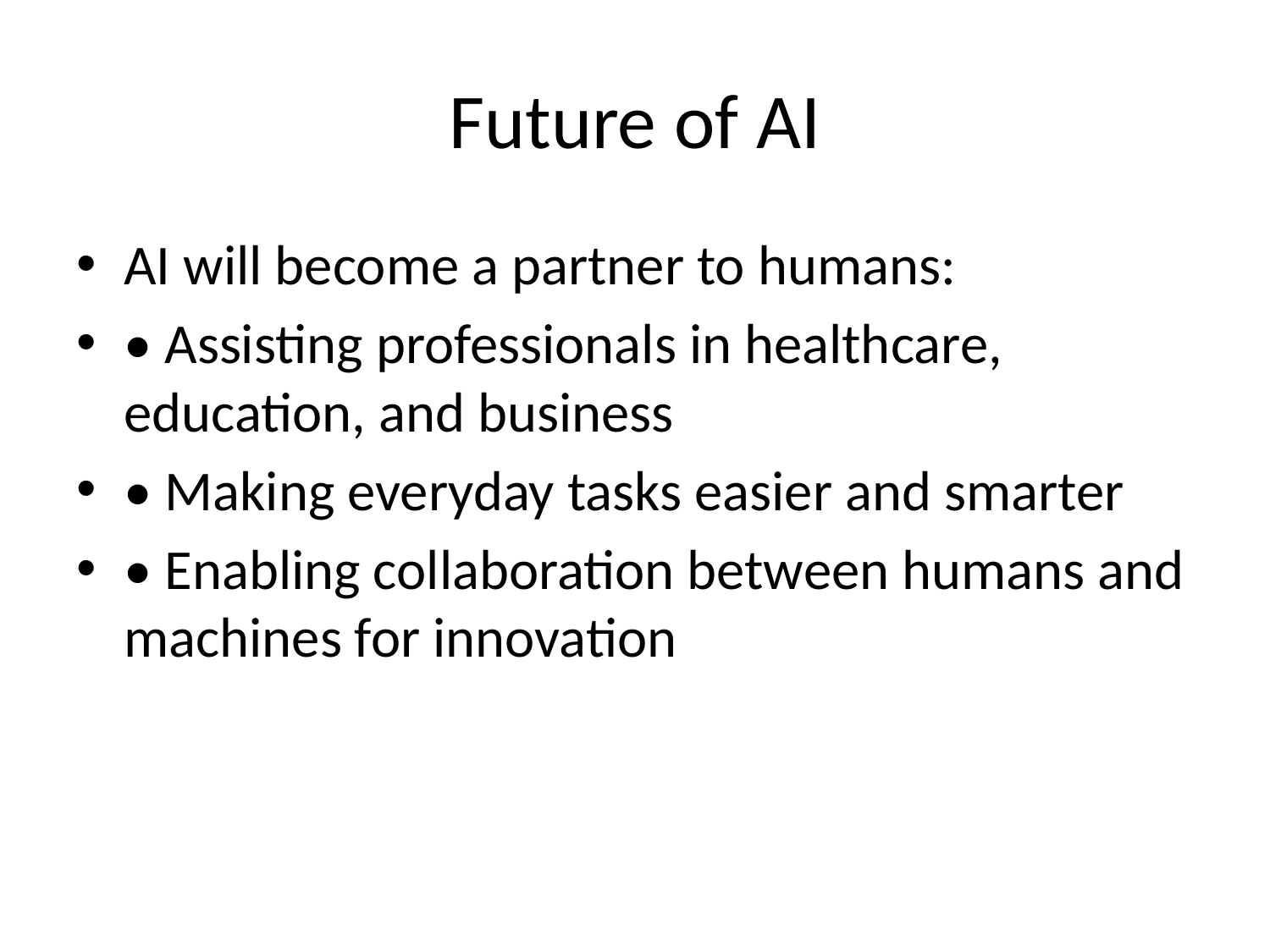

# Future of AI
AI will become a partner to humans:
• Assisting professionals in healthcare, education, and business
• Making everyday tasks easier and smarter
• Enabling collaboration between humans and machines for innovation